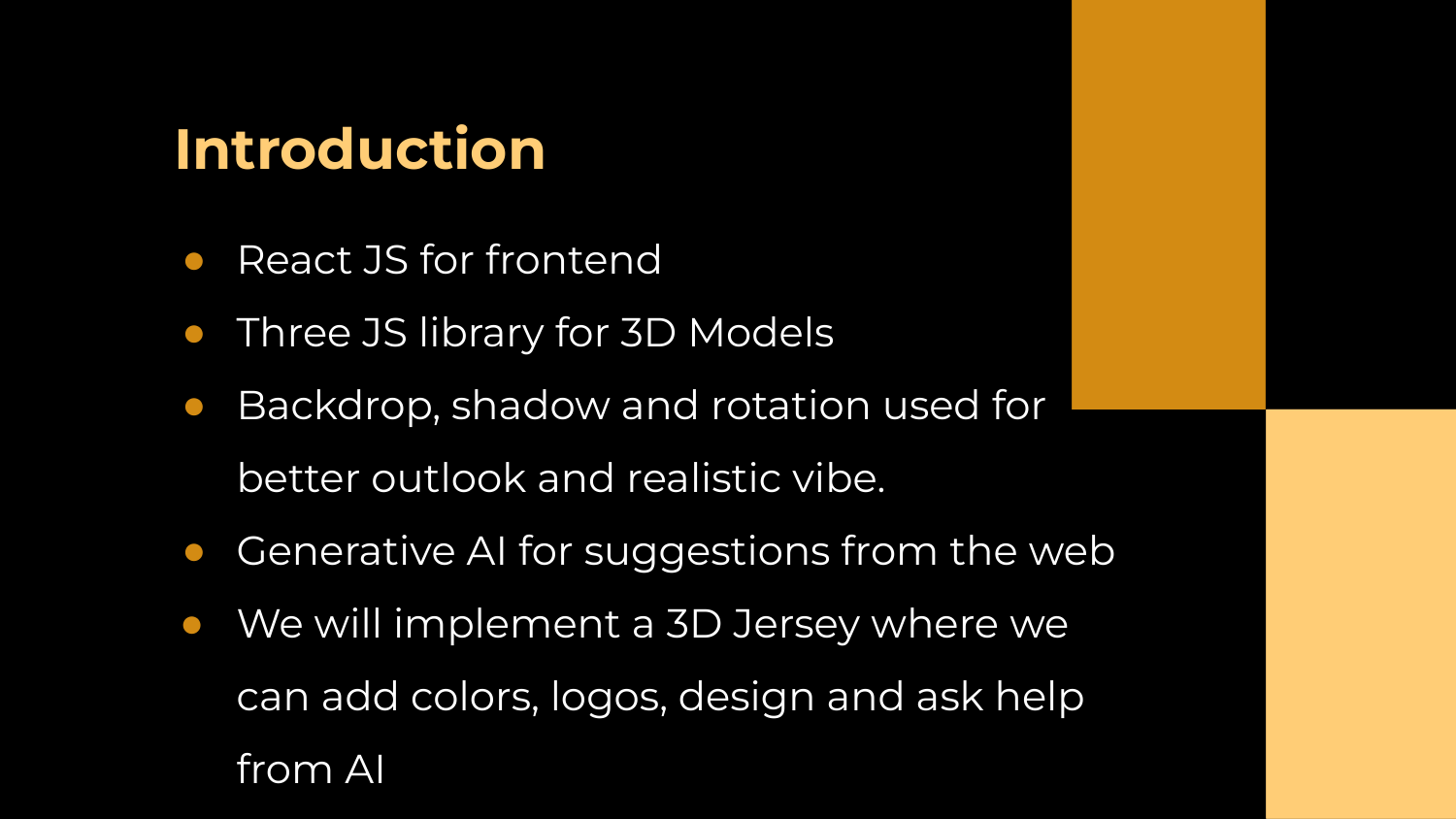

# Introduction
React JS for frontend
Three JS library for 3D Models
Backdrop, shadow and rotation used for better outlook and realistic vibe.
Generative AI for suggestions from the web
We will implement a 3D Jersey where we can add colors, logos, design and ask help from AI